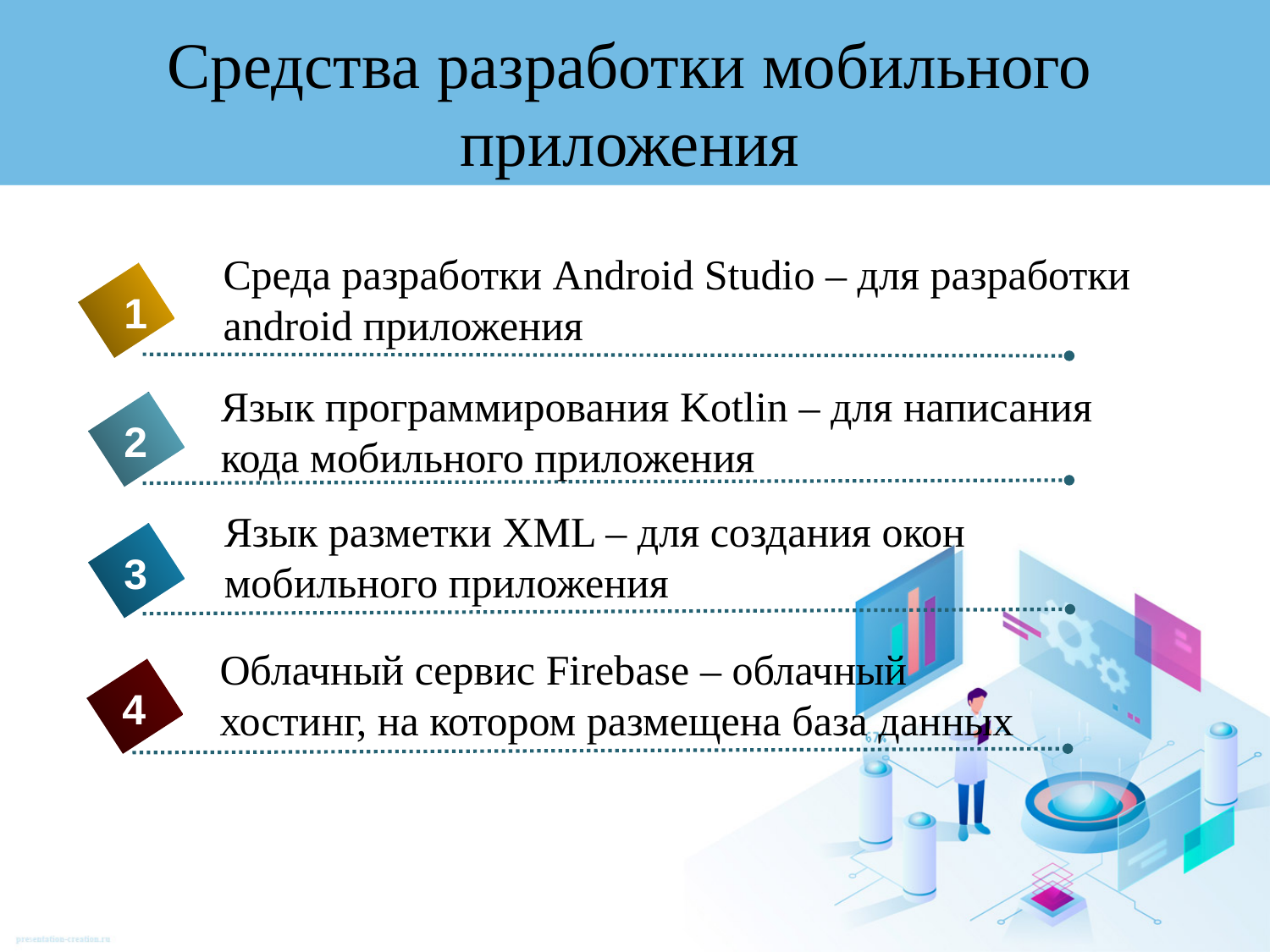

# Средства разработки мобильного приложения
Среда разработки Android Studio – для разработки
android приложения

1

Язык программирования Kotlin – для написания
кода мобильного приложения

2

Язык разметки XML – для создания окон
мобильного приложения

3

Облачный сервис Firebase – облачный хостинг, на котором размещена база данных

4

5